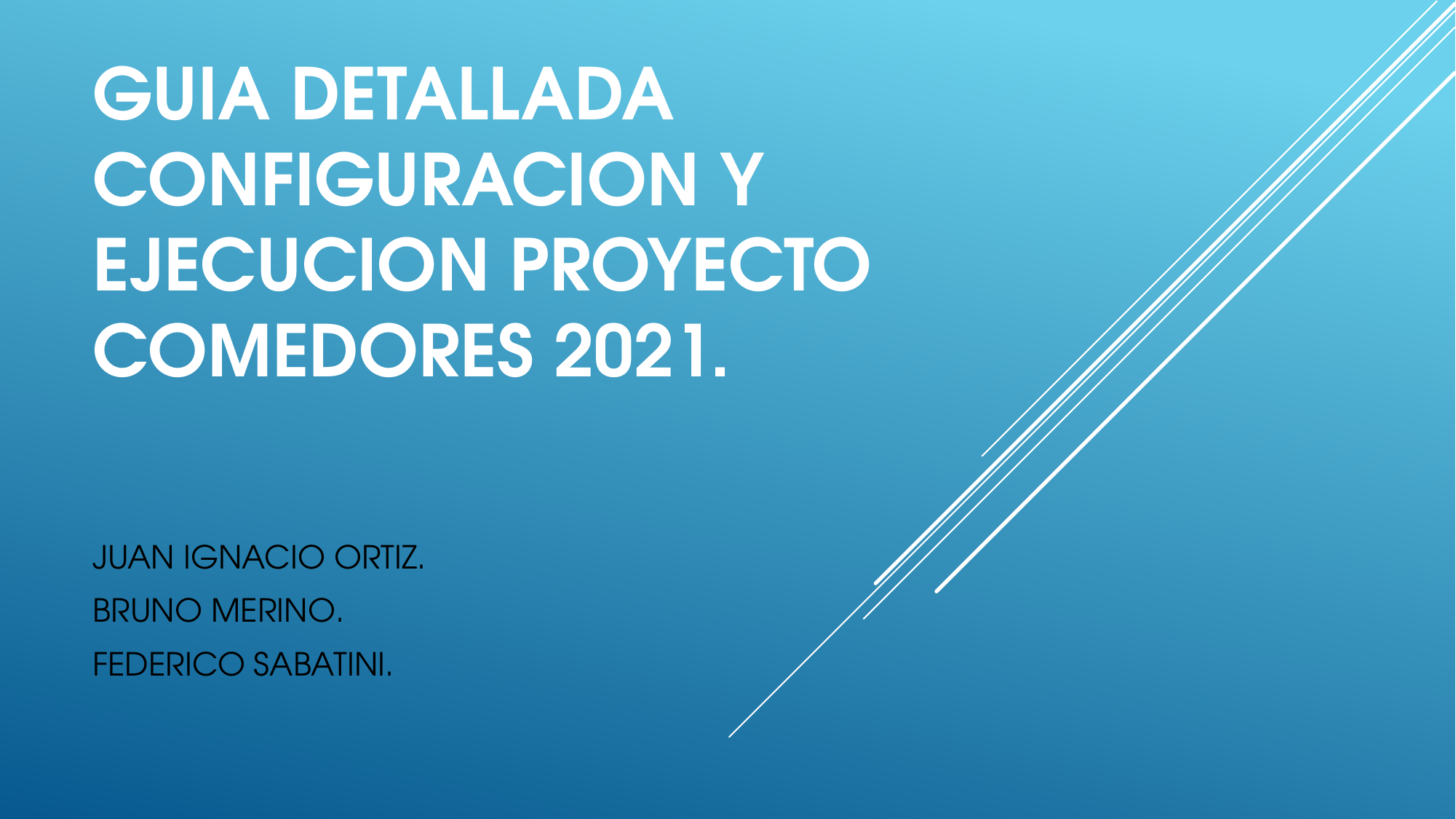

# GUIA DETALLADA CONFIGURACION Y EJECUCION PROYECTO COMEDORES 2021.
JUAN IGNACIO ORTIZ.
BRUNO MERINO.
FEDERICO SABATINI.